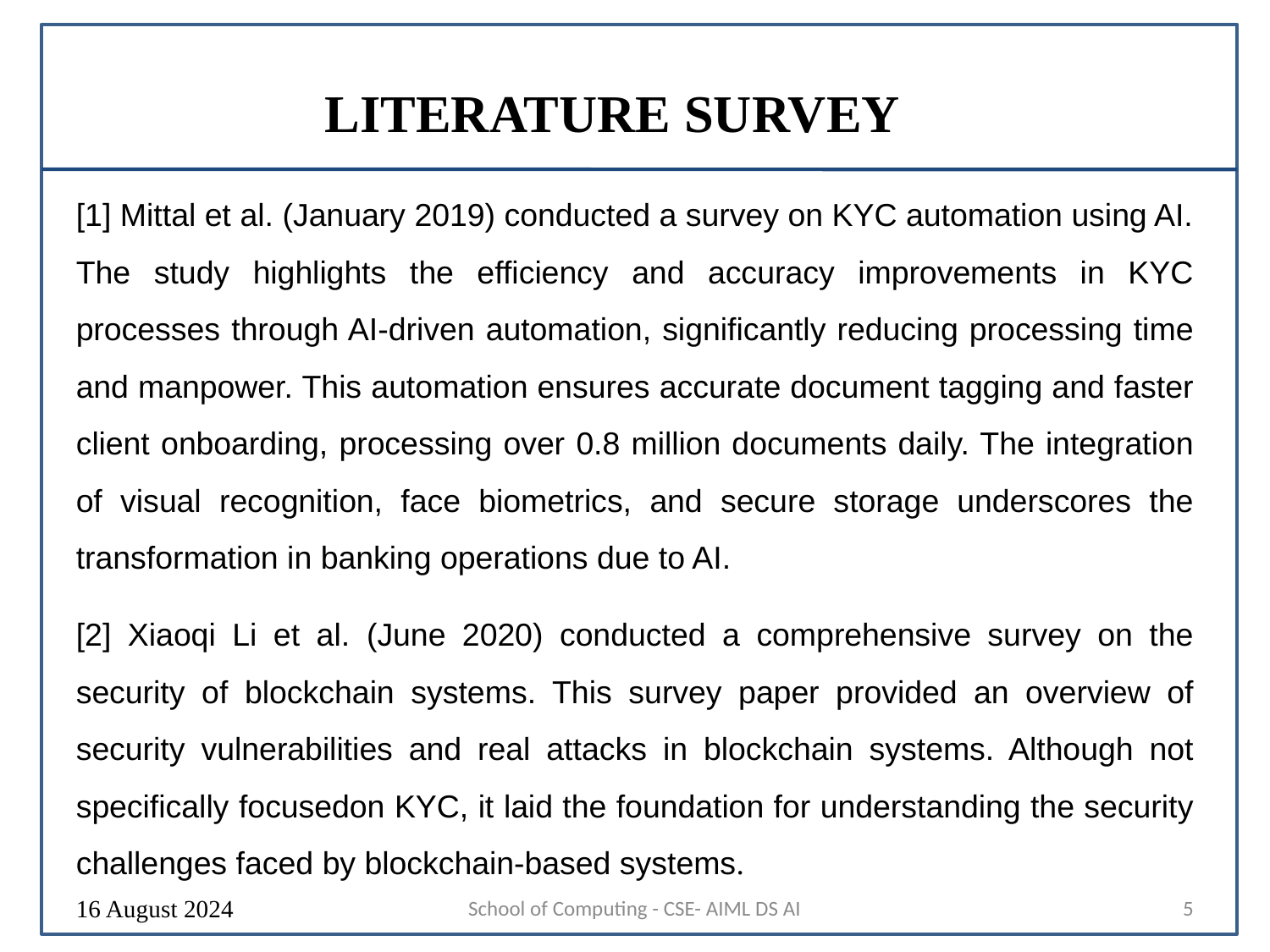

# LITERATURE SURVEY
[1] Mittal et al. (January 2019) conducted a survey on KYC automation using AI. The study highlights the efficiency and accuracy improvements in KYC processes through AI-driven automation, significantly reducing processing time and manpower. This automation ensures accurate document tagging and faster client onboarding, processing over 0.8 million documents daily. The integration of visual recognition, face biometrics, and secure storage underscores the transformation in banking operations due to AI​.
[2] Xiaoqi Li et al. (June 2020) conducted a comprehensive survey on the security of blockchain systems. This survey paper provided an overview of security vulnerabilities and real attacks in blockchain systems. Although not specifically focusedon KYC, it laid the foundation for understanding the security challenges faced by blockchain-based systems.

16 August 2024
School of Computing - CSE- AIML DS AI
5